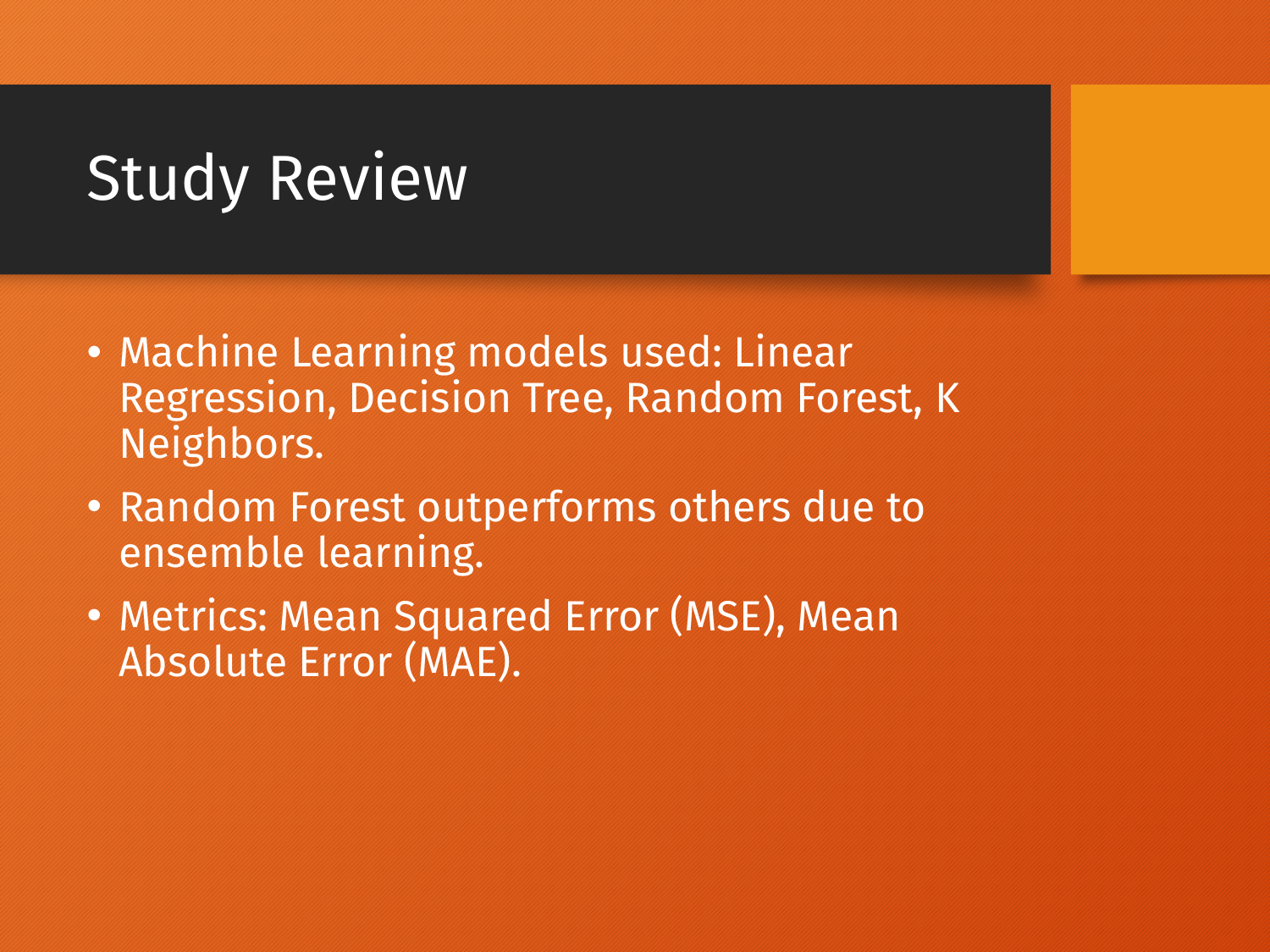

# Study Review
Machine Learning models used: Linear Regression, Decision Tree, Random Forest, K Neighbors.
Random Forest outperforms others due to ensemble learning.
Metrics: Mean Squared Error (MSE), Mean Absolute Error (MAE).